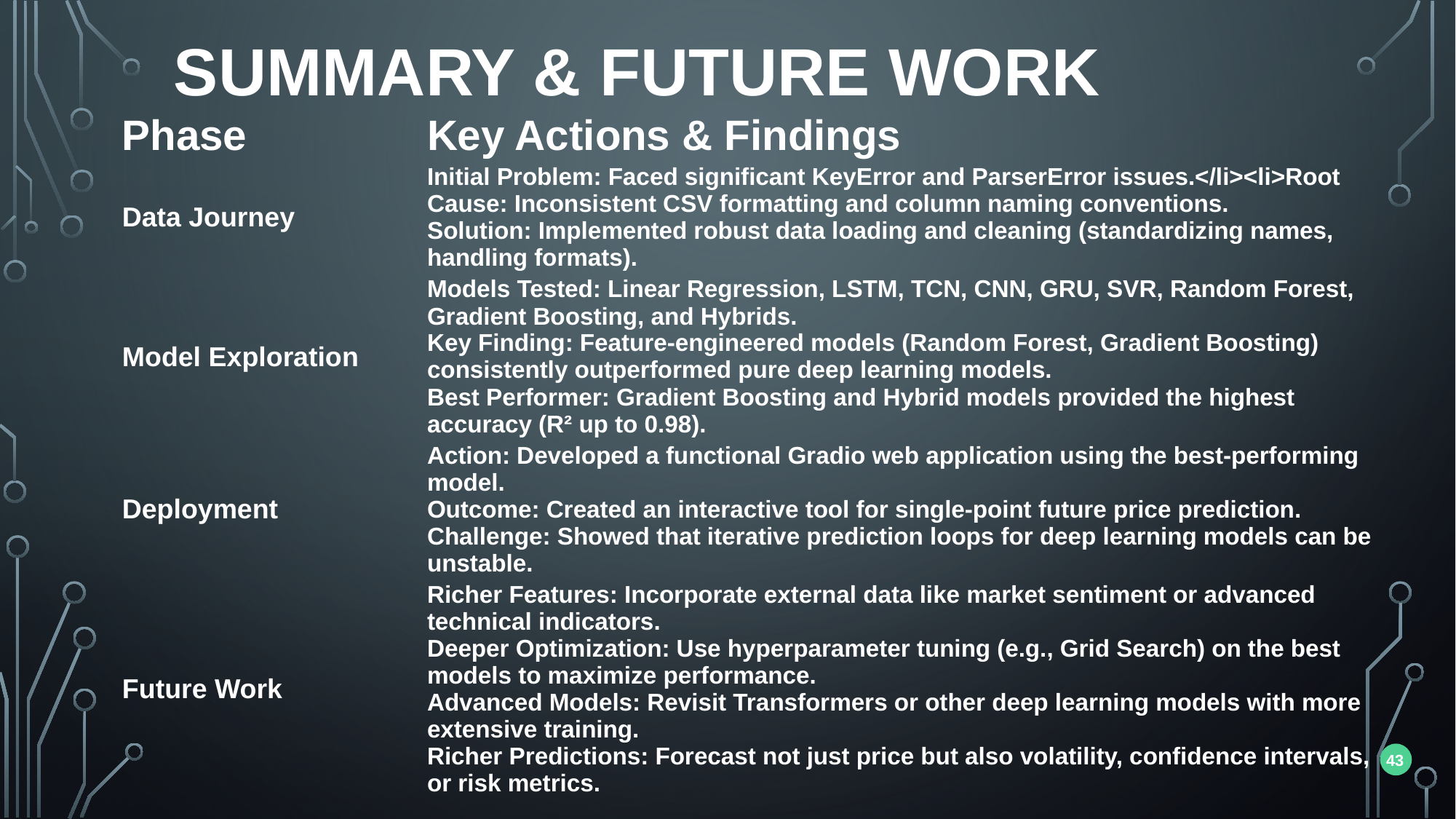

Summary & Future Work

| Phase | Key Actions & Findings |
| --- | --- |
| Data Journey | Initial Problem: Faced significant KeyError and ParserError issues.</li><li>Root Cause: Inconsistent CSV formatting and column naming conventions. Solution: Implemented robust data loading and cleaning (standardizing names, handling formats). |
| Model Exploration | Models Tested: Linear Regression, LSTM, TCN, CNN, GRU, SVR, Random Forest, Gradient Boosting, and Hybrids. Key Finding: Feature-engineered models (Random Forest, Gradient Boosting) consistently outperformed pure deep learning models. Best Performer: Gradient Boosting and Hybrid models provided the highest accuracy (R² up to 0.98). |
| Deployment | Action: Developed a functional Gradio web application using the best-performing model. Outcome: Created an interactive tool for single-point future price prediction. Challenge: Showed that iterative prediction loops for deep learning models can be unstable. |
| Future Work | Richer Features: Incorporate external data like market sentiment or advanced technical indicators. Deeper Optimization: Use hyperparameter tuning (e.g., Grid Search) on the best models to maximize performance. Advanced Models: Revisit Transformers or other deep learning models with more extensive training. Richer Predictions: Forecast not just price but also volatility, confidence intervals, or risk metrics. |
43